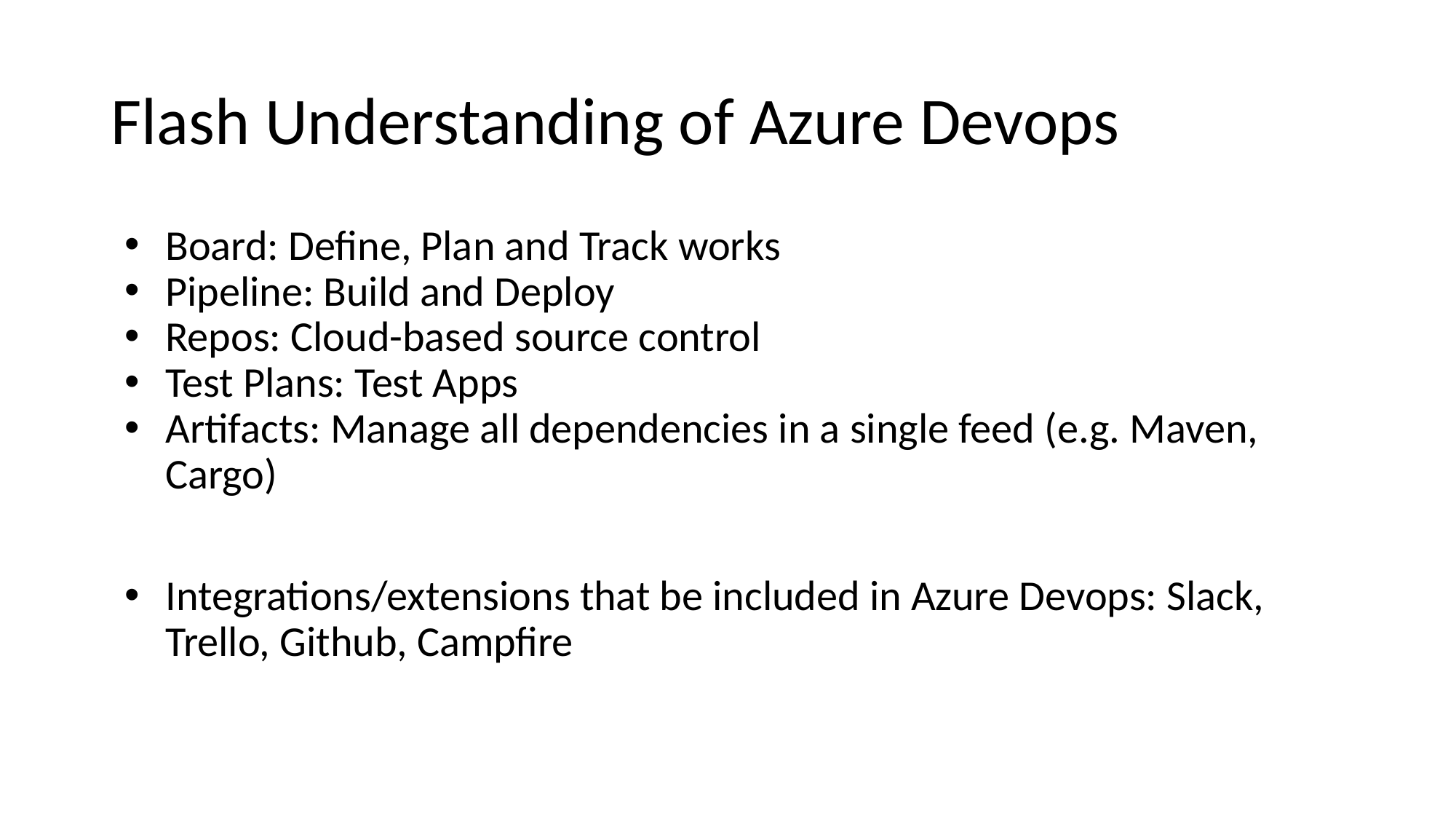

# Flash Understanding of Azure Devops
Board: Define, Plan and Track works
Pipeline: Build and Deploy
Repos: Cloud-based source control
Test Plans: Test Apps
Artifacts: Manage all dependencies in a single feed (e.g. Maven, Cargo)

Integrations/extensions that be included in Azure Devops: Slack, Trello, Github, Campfire